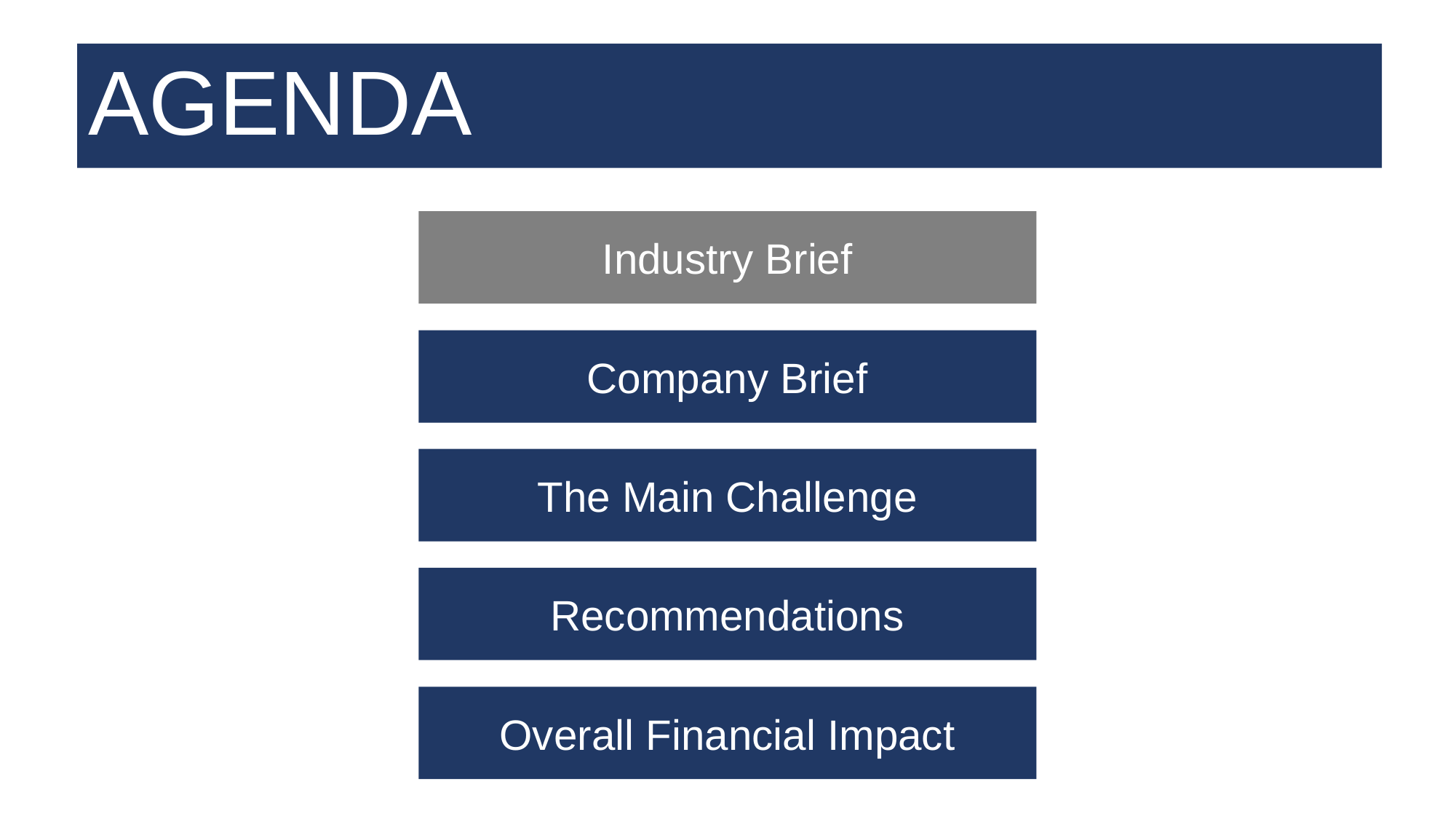

# AGENDA
Industry Brief
Company Brief
The Main Challenge
Recommendations
Overall Financial Impact